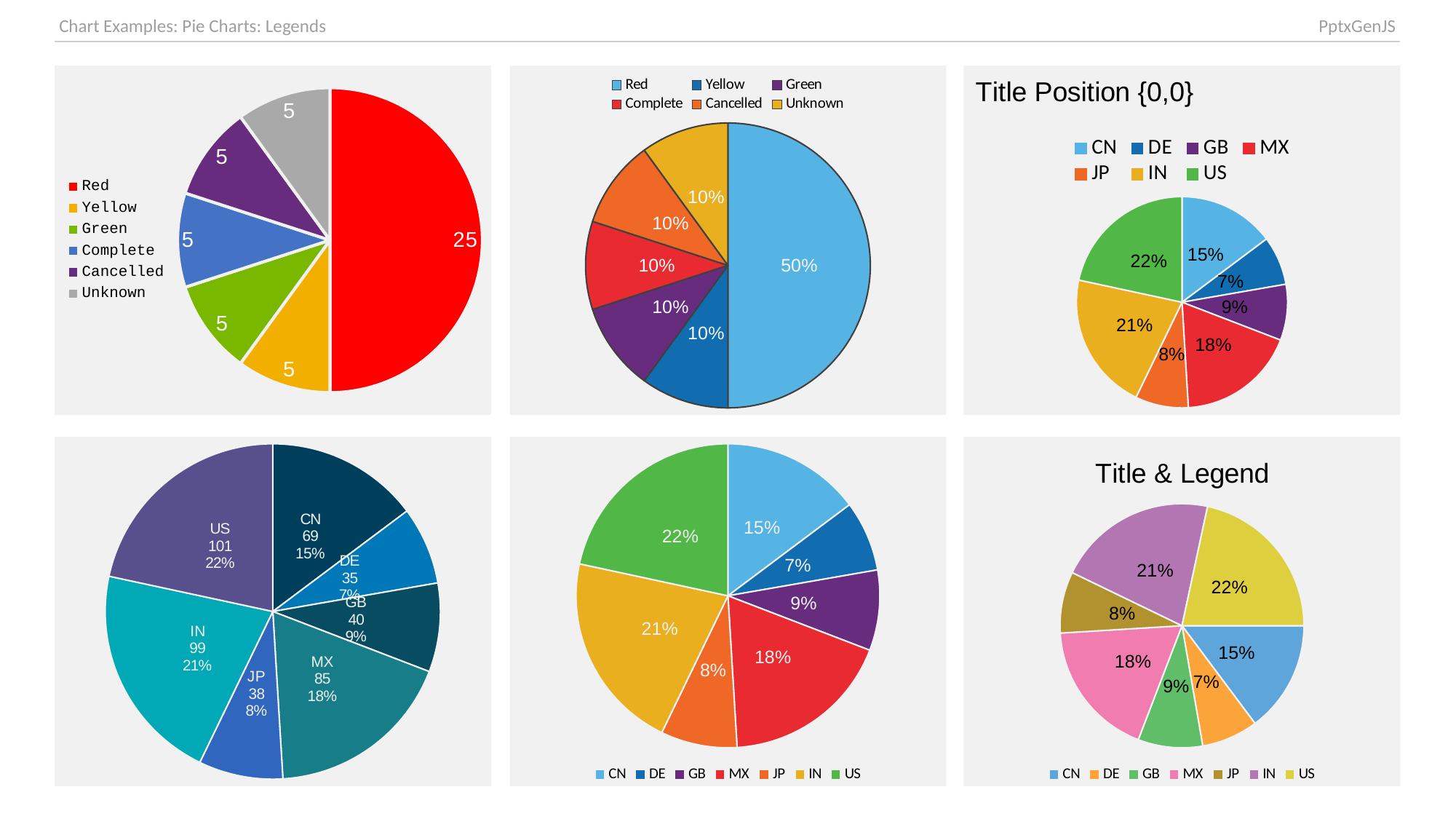

| Chart Examples: Pie Charts: Legends | PptxGenJS |
| --- | --- |

### Chart

| Category | Project Status |
|---|---|
| Red | 25.0 |
| Yellow | 5.0 |
| Green | 5.0 |
| Complete | 5.0 |
| Cancelled | 5.0 |
| Unknown | 5.0 |

### Chart

| Category | Project Status |
|---|---|
| Red | 25.0 |
| Yellow | 5.0 |
| Green | 5.0 |
| Complete | 5.0 |
| Cancelled | 5.0 |
| Unknown | 5.0 |

### Chart: Title Position {0,0}

| Category | Sales by Location |
|---|---|
| CN | 69.0 |
| DE | 35.0 |
| GB | 40.0 |
| MX | 85.0 |
| JP | 38.0 |
| IN | 99.0 |
| US | 101.0 |

### Chart

| Category | Sales by Location |
|---|---|
| CN | 69.0 |
| DE | 35.0 |
| GB | 40.0 |
| MX | 85.0 |
| JP | 38.0 |
| IN | 99.0 |
| US | 101.0 |

### Chart

| Category | Sales by Location |
|---|---|
| CN | 69.0 |
| DE | 35.0 |
| GB | 40.0 |
| MX | 85.0 |
| JP | 38.0 |
| IN | 99.0 |
| US | 101.0 |

### Chart: Title & Legend

| Category | Sales by Location |
|---|---|
| CN | 69.0 |
| DE | 35.0 |
| GB | 40.0 |
| MX | 85.0 |
| JP | 38.0 |
| IN | 99.0 |
| US | 101.0 |